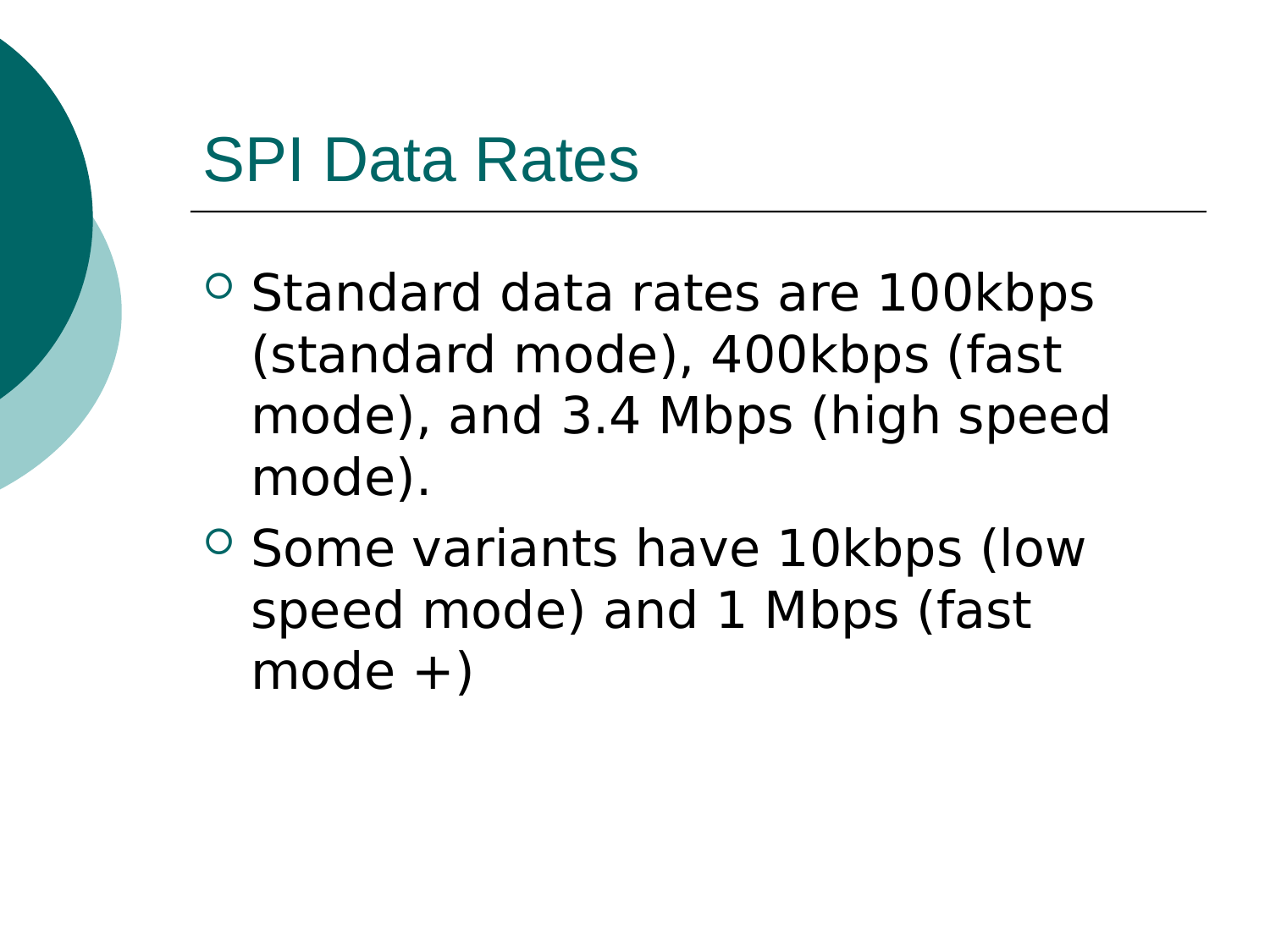

# SPI Data Rates
Standard data rates are 100kbps (standard mode), 400kbps (fast mode), and 3.4 Mbps (high speed mode).
Some variants have 10kbps (low speed mode) and 1 Mbps (fast mode +)